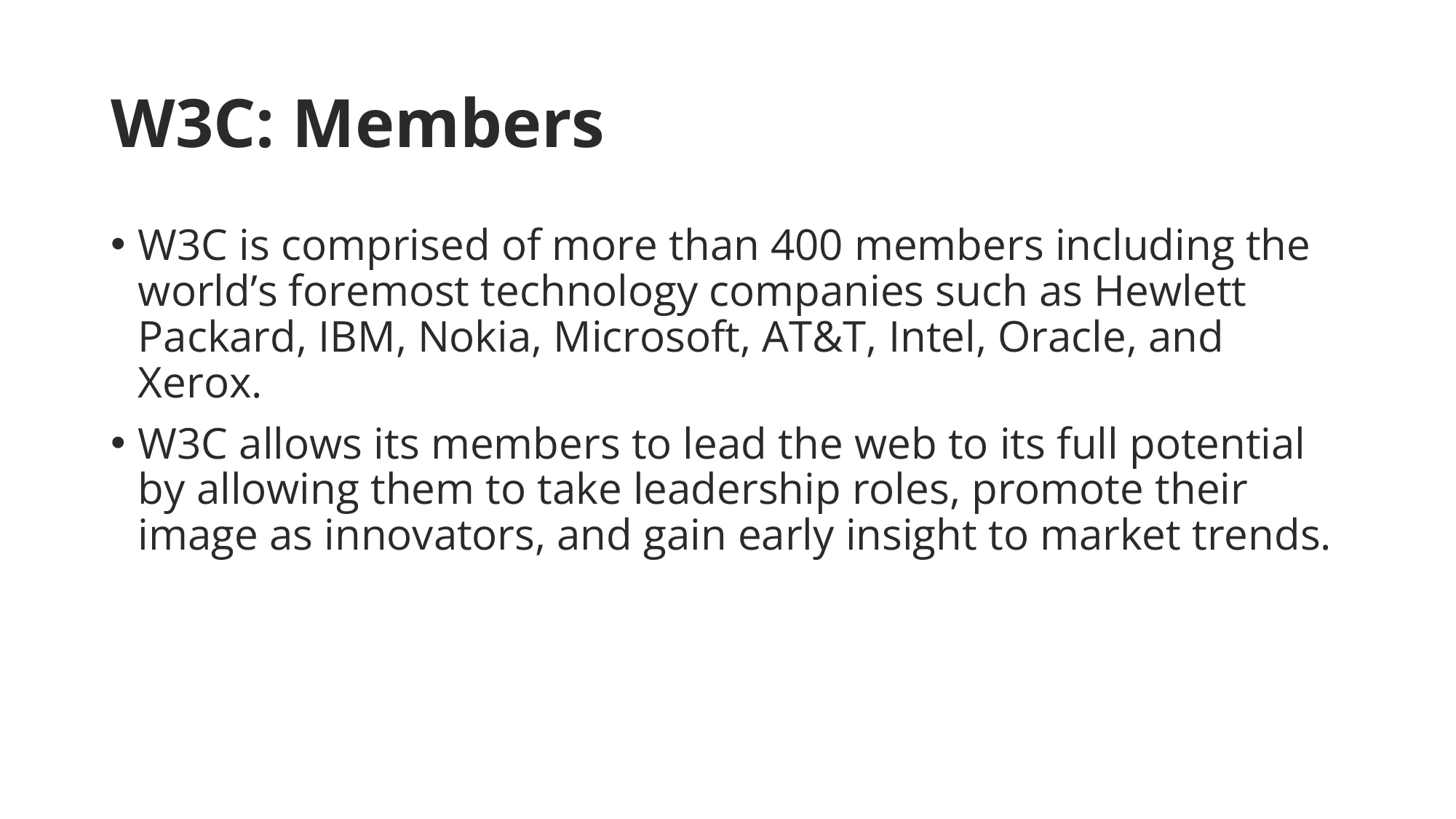

# W3C: Members
W3C is comprised of more than 400 members including the world’s foremost technology companies such as Hewlett Packard, IBM, Nokia, Microsoft, AT&T, Intel, Oracle, and Xerox.
W3C allows its members to lead the web to its full potential by allowing them to take leadership roles, promote their image as innovators, and gain early insight to market trends.